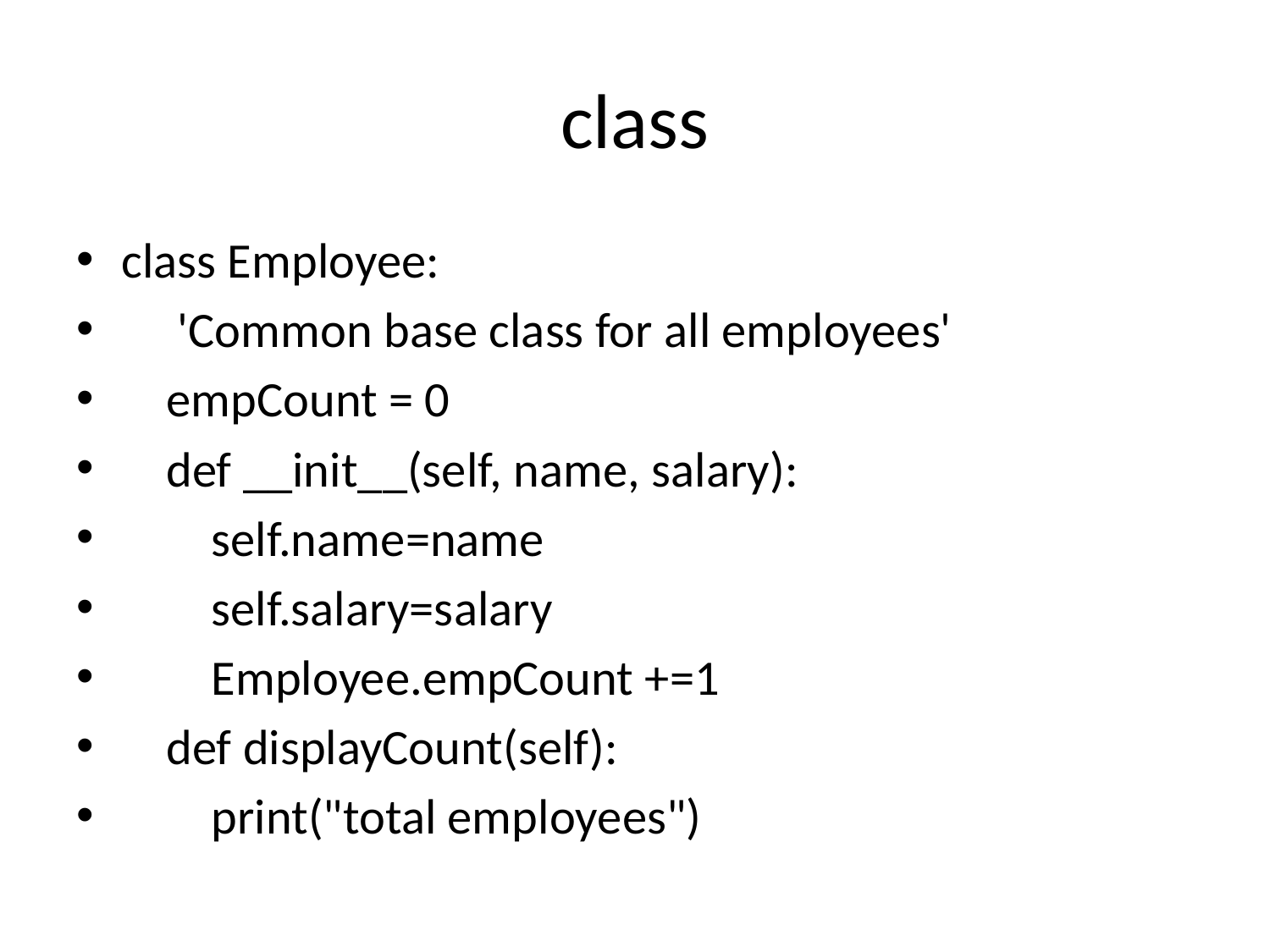

# class
class Employee:
     'Common base class for all employees'
    empCount = 0
    def __init__(self, name, salary):
        self.name=name
        self.salary=salary
        Employee.empCount +=1
    def displayCount(self):
        print("total employees")